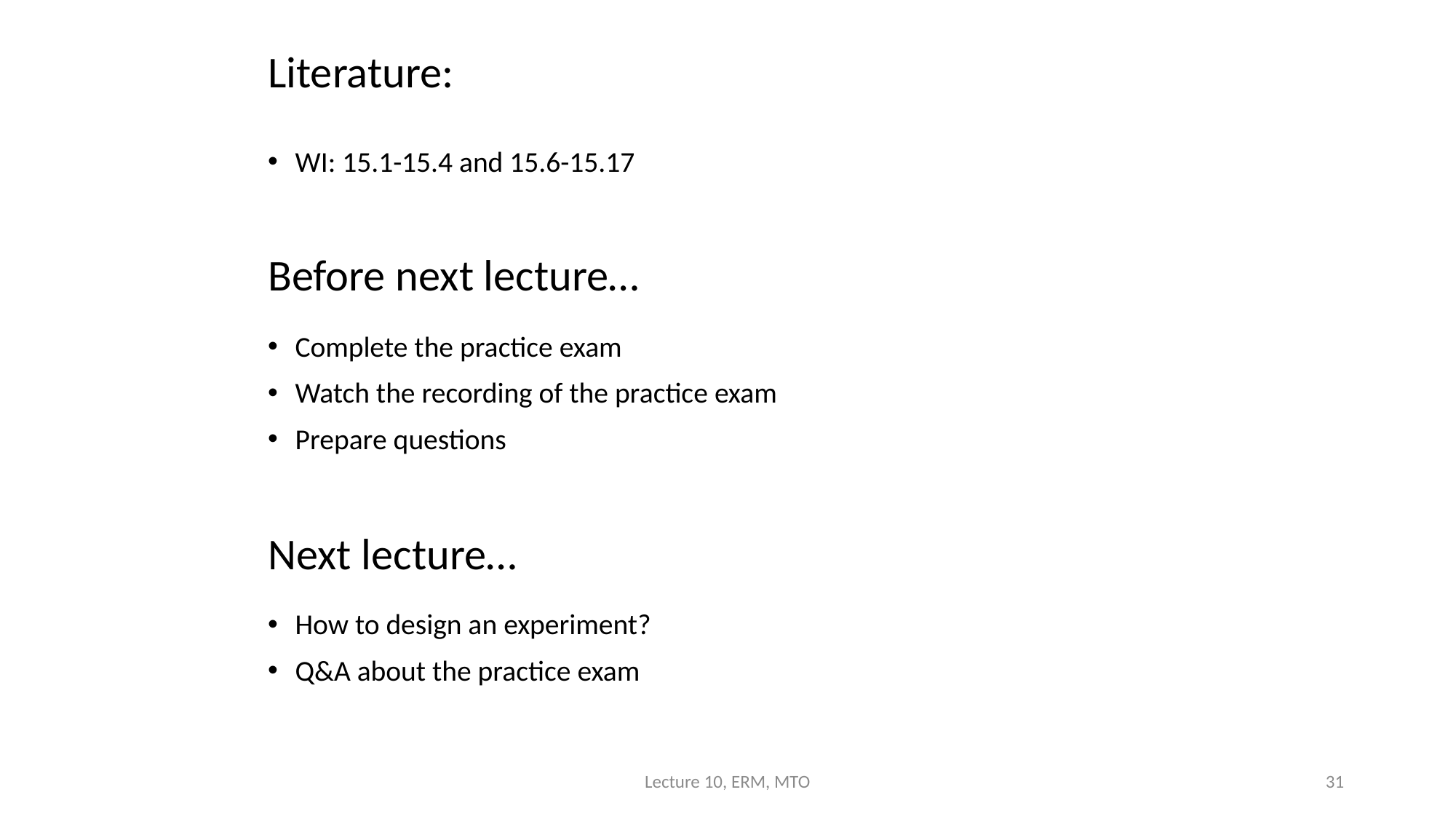

# Literature:
WI: 15.1-15.4 and 15.6-15.17

Complete the practice exam
Watch the recording of the practice exam
Prepare questions

How to design an experiment?
Q&A about the practice exam
Before next lecture…

Next lecture…
Lecture 10, ERM, MTO
31